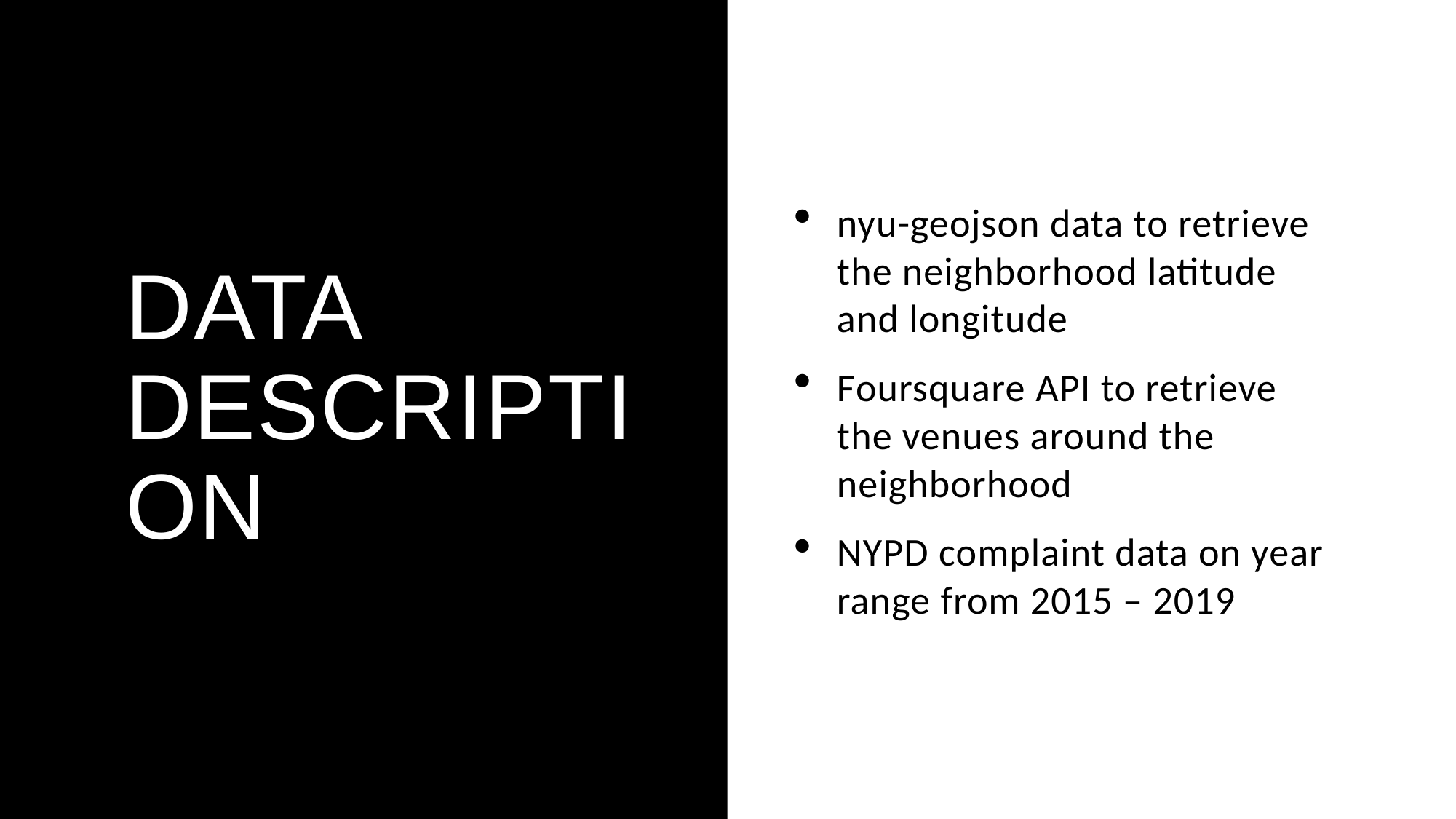

# Data Description
nyu-geojson data to retrieve the neighborhood latitude and longitude
Foursquare API to retrieve the venues around the neighborhood
NYPD complaint data on year range from 2015 – 2019